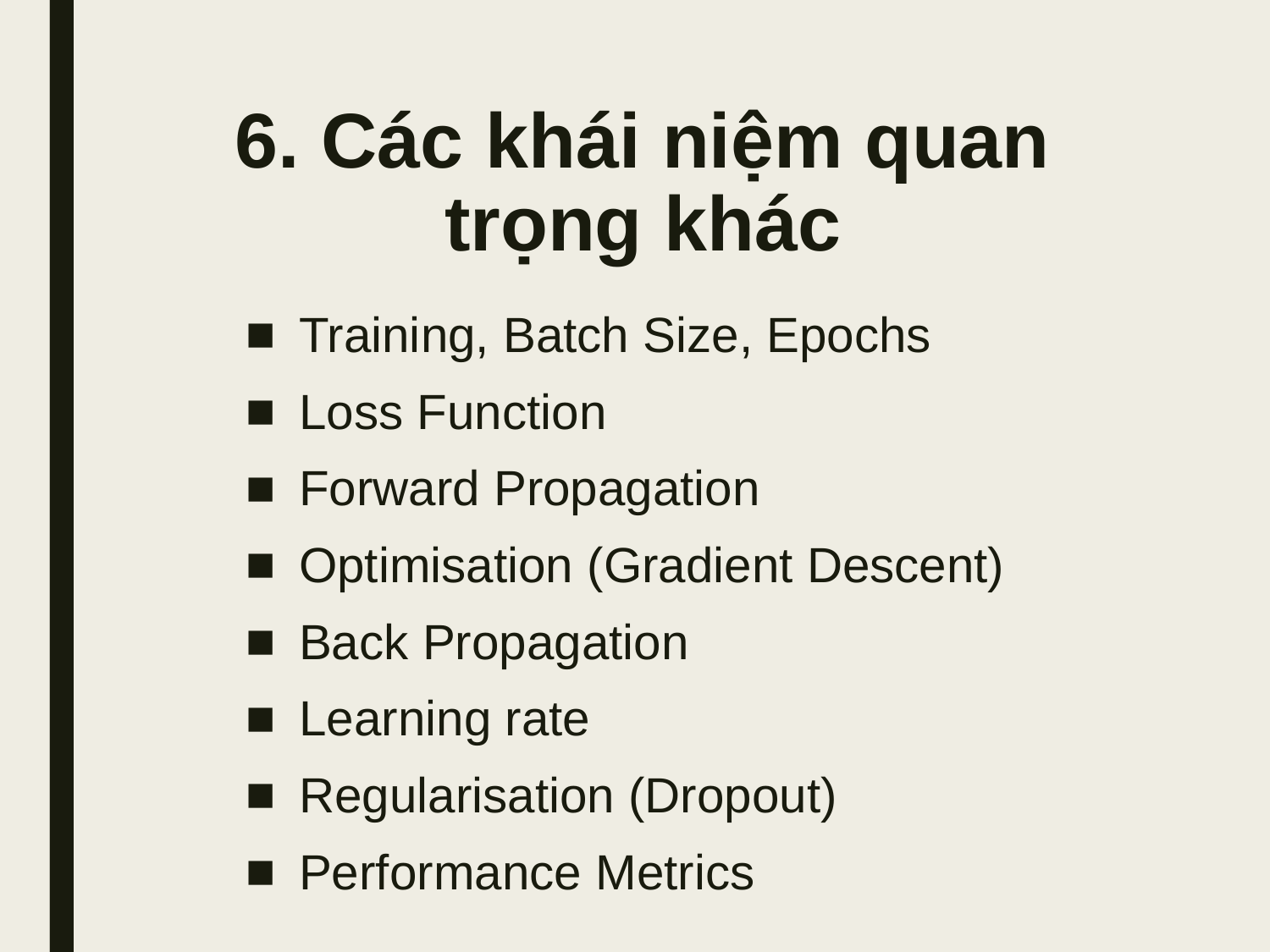

# 6. Các khái niệm quan trọng khác
Training, Batch Size, Epochs
Loss Function
Forward Propagation
Optimisation (Gradient Descent)
Back Propagation
Learning rate
Regularisation (Dropout)
Performance Metrics